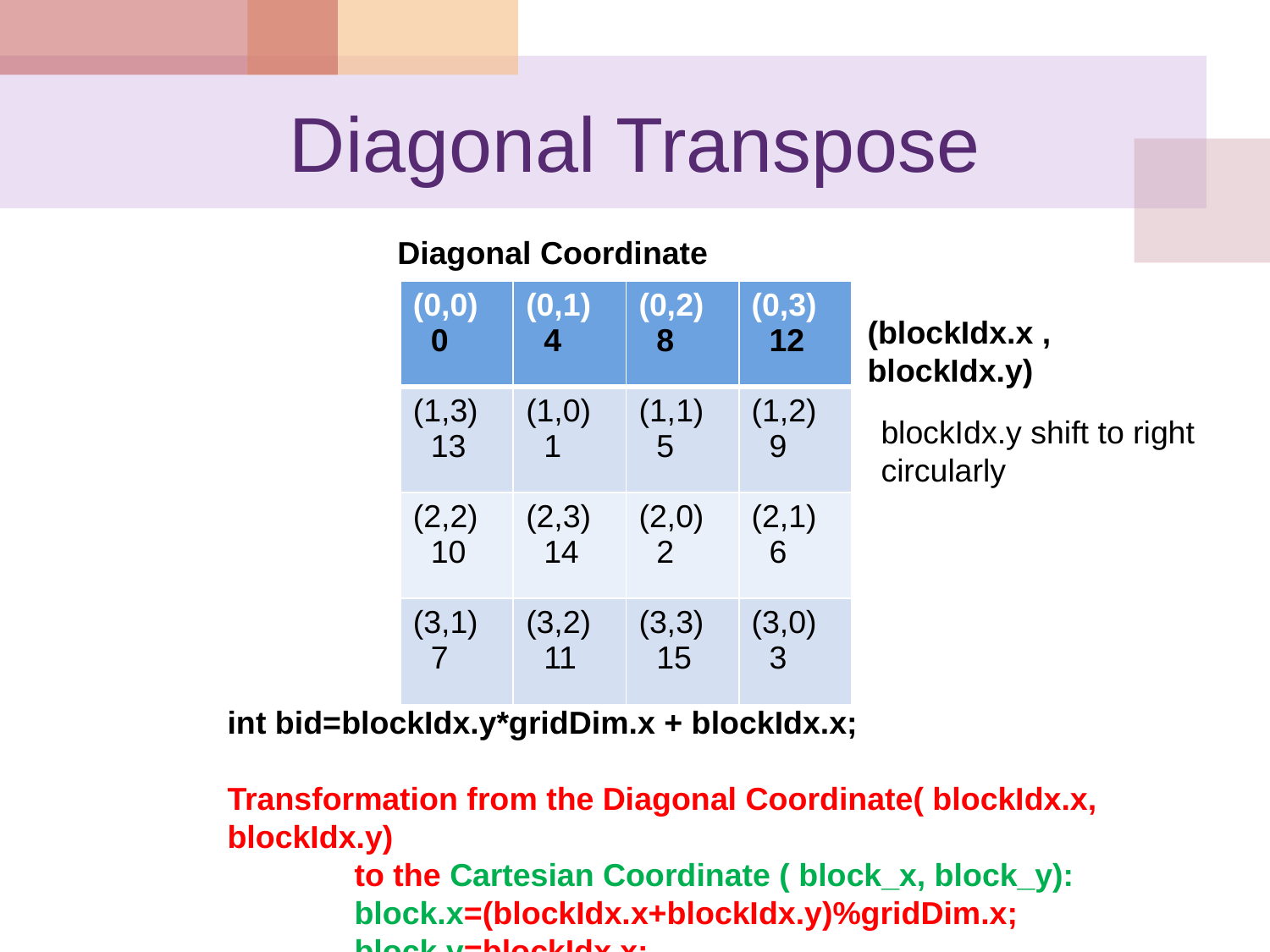

# Diagonal Transpose
Diagonal Coordinate
| (0,0) 0 | (0,1) 4 | (0,2) 8 | (0,3) 12 |
| --- | --- | --- | --- |
| (1,3) 13 | (1,0) 1 | (1,1) 5 | (1,2) 9 |
| (2,2) 10 | (2,3) 14 | (2,0) 2 | (2,1) 6 |
| (3,1) 7 | (3,2) 11 | (3,3) 15 | (3,0) 3 |
(blockIdx.x , blockIdx.y)
blockIdx.y shift to right circularly
int bid=blockIdx.y*gridDim.x + blockIdx.x;

Transformation from the Diagonal Coordinate( blockIdx.x, blockIdx.y)
	to the Cartesian Coordinate ( block_x, block_y):
	block.x=(blockIdx.x+blockIdx.y)%gridDim.x;
	block.y=blockIdx.x;